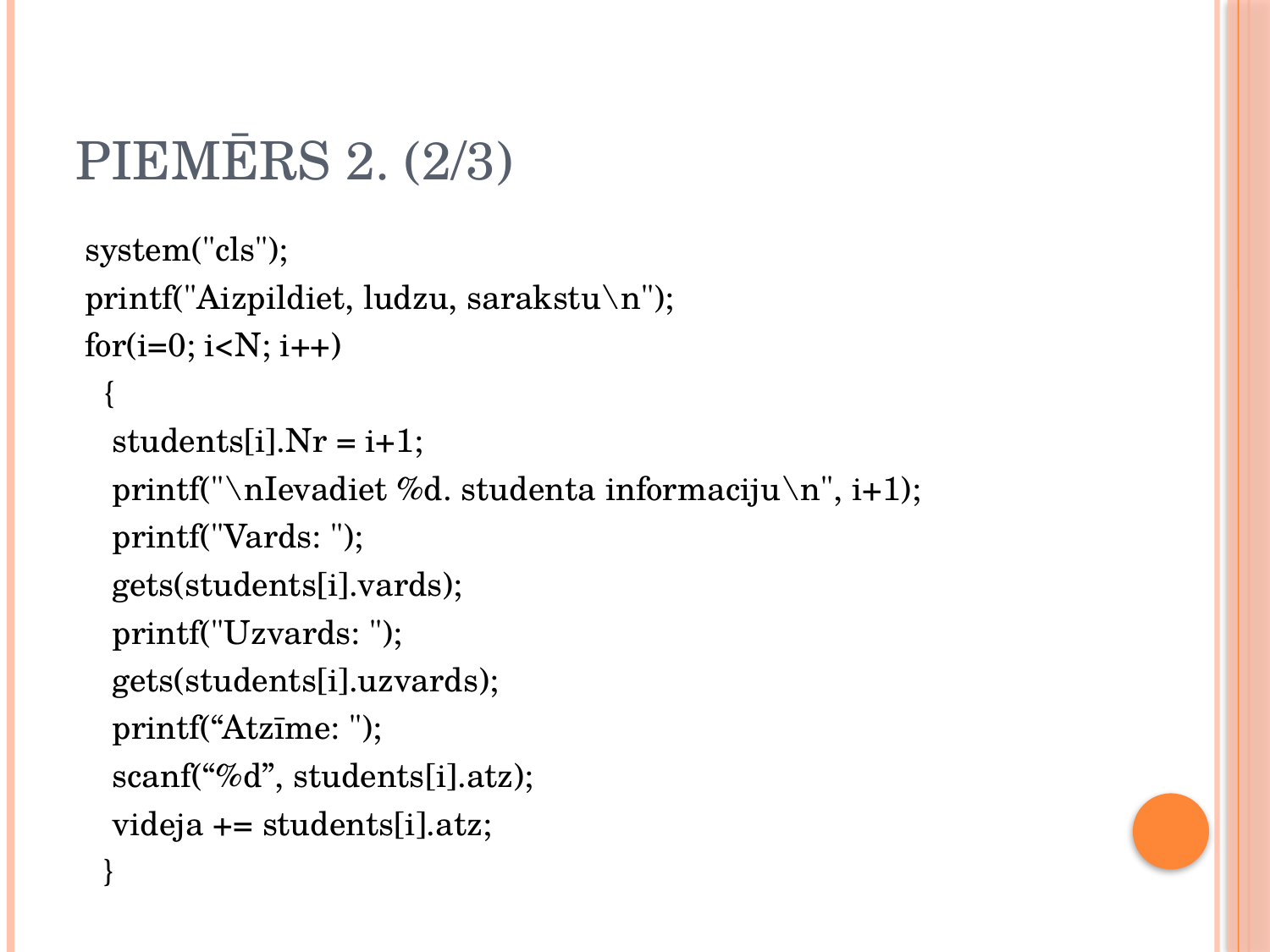

# Piemērs 2. (2/3)
 system("cls");
 printf("Aizpildiet, ludzu, sarakstu\n");
 for(i=0; i<N; i++)
   {
    students[i].Nr = i+1;
    printf("\nIevadiet %d. studenta informaciju\n", i+1);
    printf("Vards: ");
    gets(students[i].vards);
    printf("Uzvards: ");
    gets(students[i].uzvards);
    printf(“Atzīme: ");
    scanf(“%d”, students[i].atz);
    videja += students[i].atz;
   }